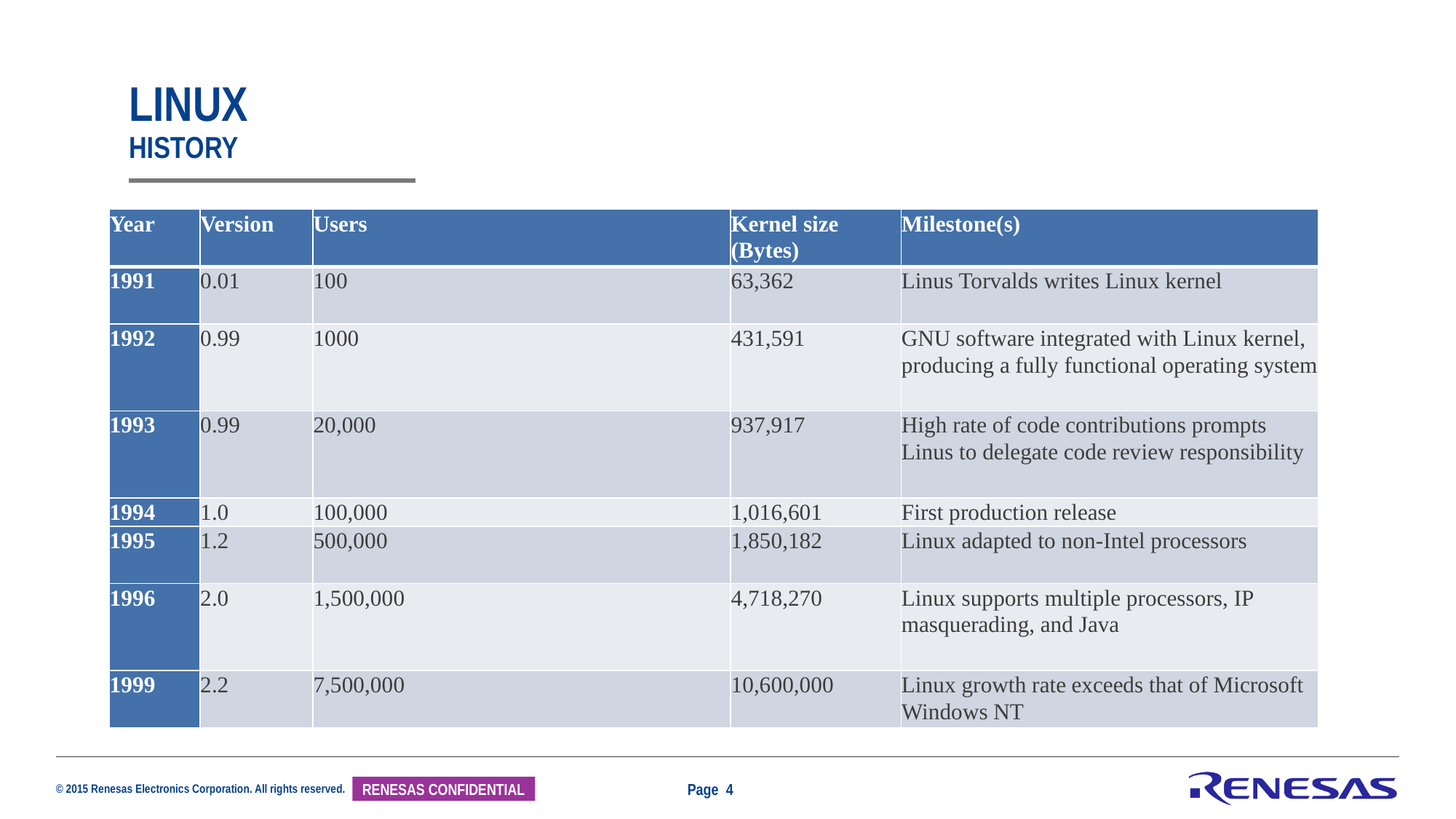

# LINUX history
| Year | Version | Users | Kernel size (Bytes) | Milestone(s) |
| --- | --- | --- | --- | --- |
| 1991 | 0.01 | 100 | 63,362 | Linus Torvalds writes Linux kernel |
| 1992 | 0.99 | 1000 | 431,591 | GNU software integrated with Linux kernel, producing a fully functional operating system |
| 1993 | 0.99 | 20,000 | 937,917 | High rate of code contributions prompts Linus to delegate code review responsibility |
| 1994 | 1.0 | 100,000 | 1,016,601 | First production release |
| 1995 | 1.2 | 500,000 | 1,850,182 | Linux adapted to non-Intel processors |
| 1996 | 2.0 | 1,500,000 | 4,718,270 | Linux supports multiple processors, IP masquerading, and Java |
| 1999 | 2.2 | 7,500,000 | 10,600,000 | Linux growth rate exceeds that of Microsoft Windows NT |
Page  4